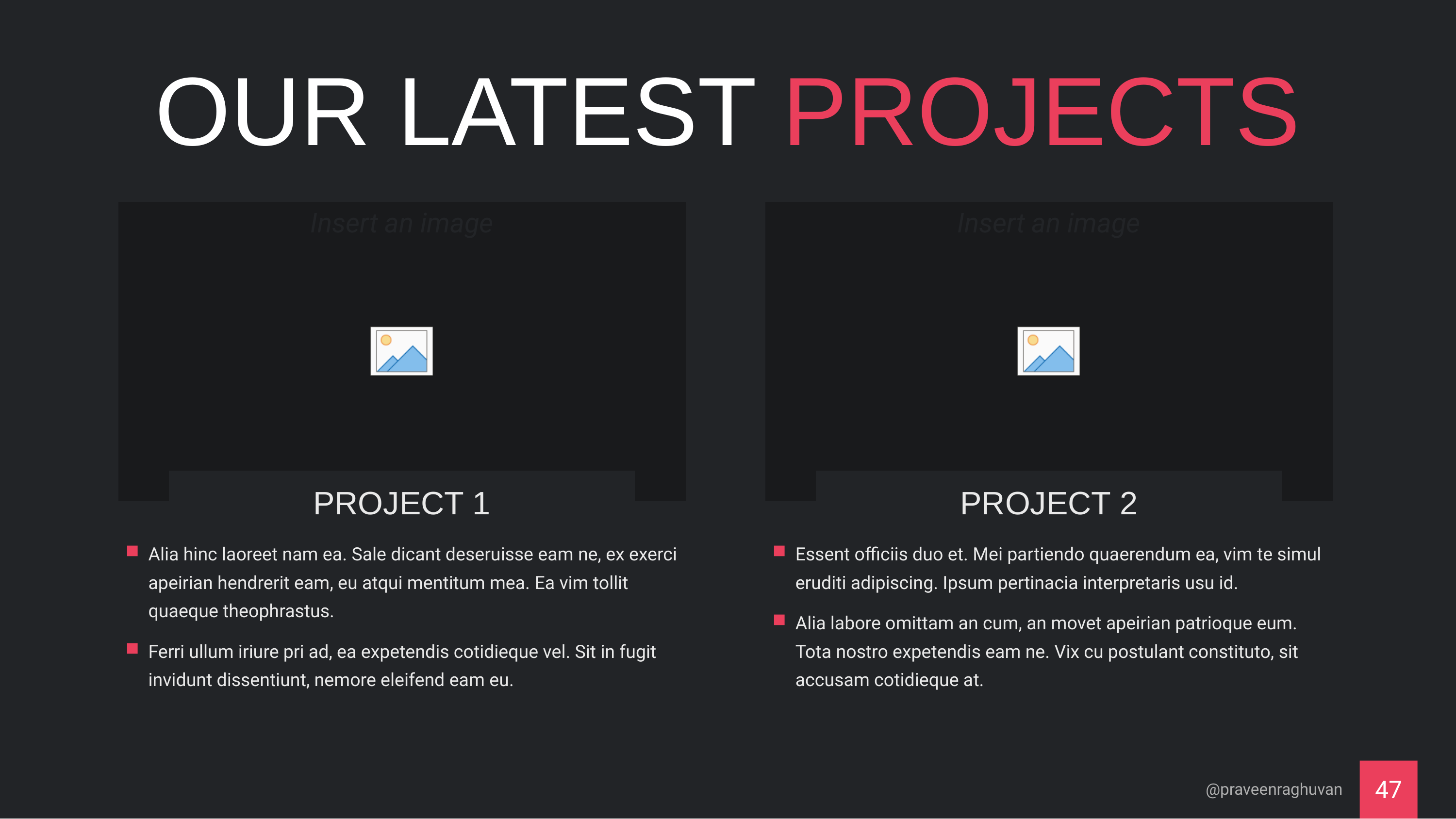

# OUR LATEST PROJECTS

PROJECT 1
PROJECT 2
Alia hinc laoreet nam ea. Sale dicant deseruisse eam ne, ex exerci apeirian hendrerit eam, eu atqui mentitum mea. Ea vim tollit quaeque theophrastus.
Ferri ullum iriure pri ad, ea expetendis cotidieque vel. Sit in fugit invidunt dissentiunt, nemore eleifend eam eu.
Essent officiis duo et. Mei partiendo quaerendum ea, vim te simul eruditi adipiscing. Ipsum pertinacia interpretaris usu id.
Alia labore omittam an cum, an movet apeirian patrioque eum. Tota nostro expetendis eam ne. Vix cu postulant constituto, sit accusam cotidieque at.

@praveenraghuvan
47